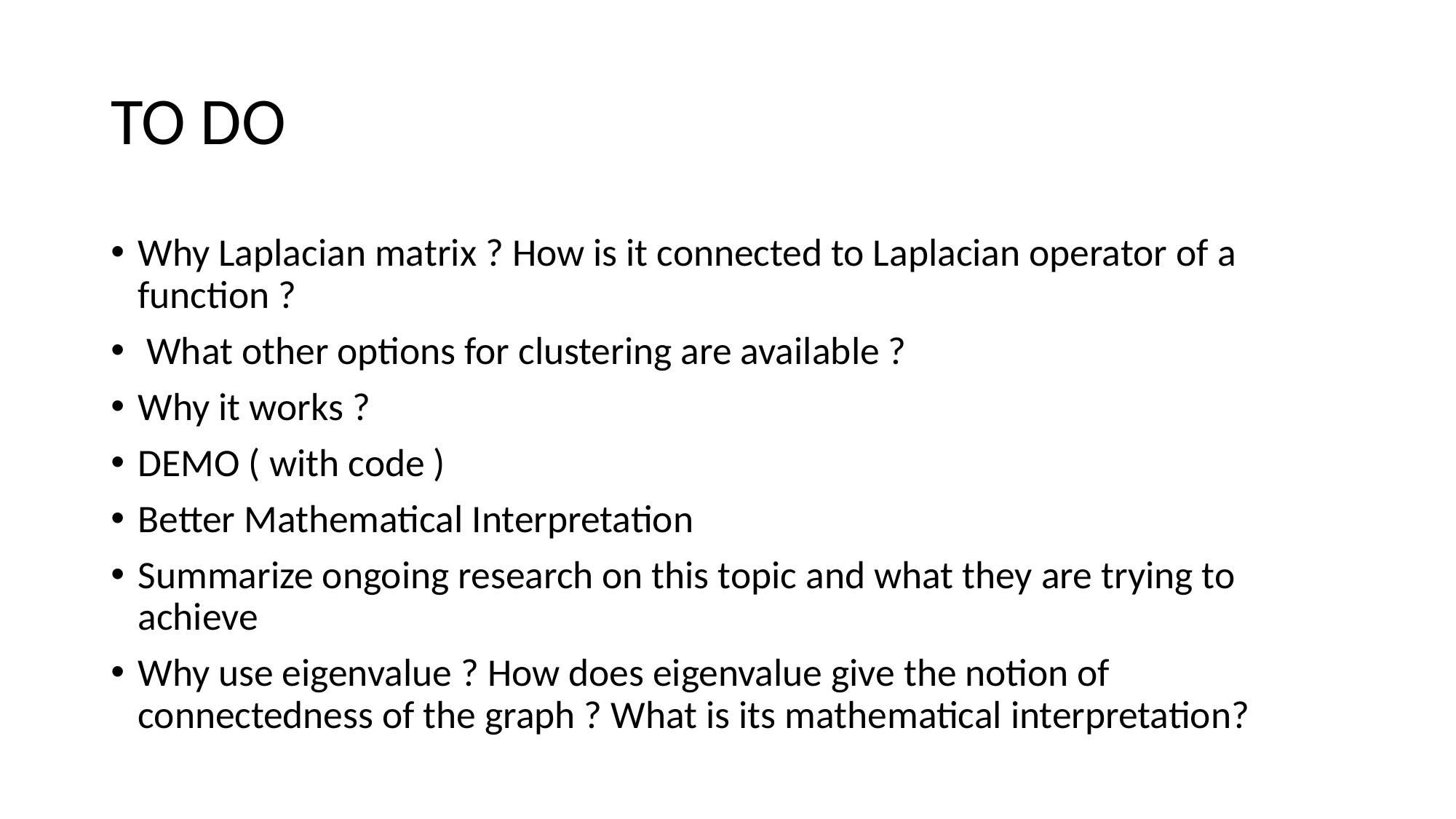

# TO DO
Why Laplacian matrix ? How is it connected to Laplacian operator of a function ?
 What other options for clustering are available ?
Why it works ?
DEMO ( with code )
Better Mathematical Interpretation
Summarize ongoing research on this topic and what they are trying to achieve
Why use eigenvalue ? How does eigenvalue give the notion of connectedness of the graph ? What is its mathematical interpretation?